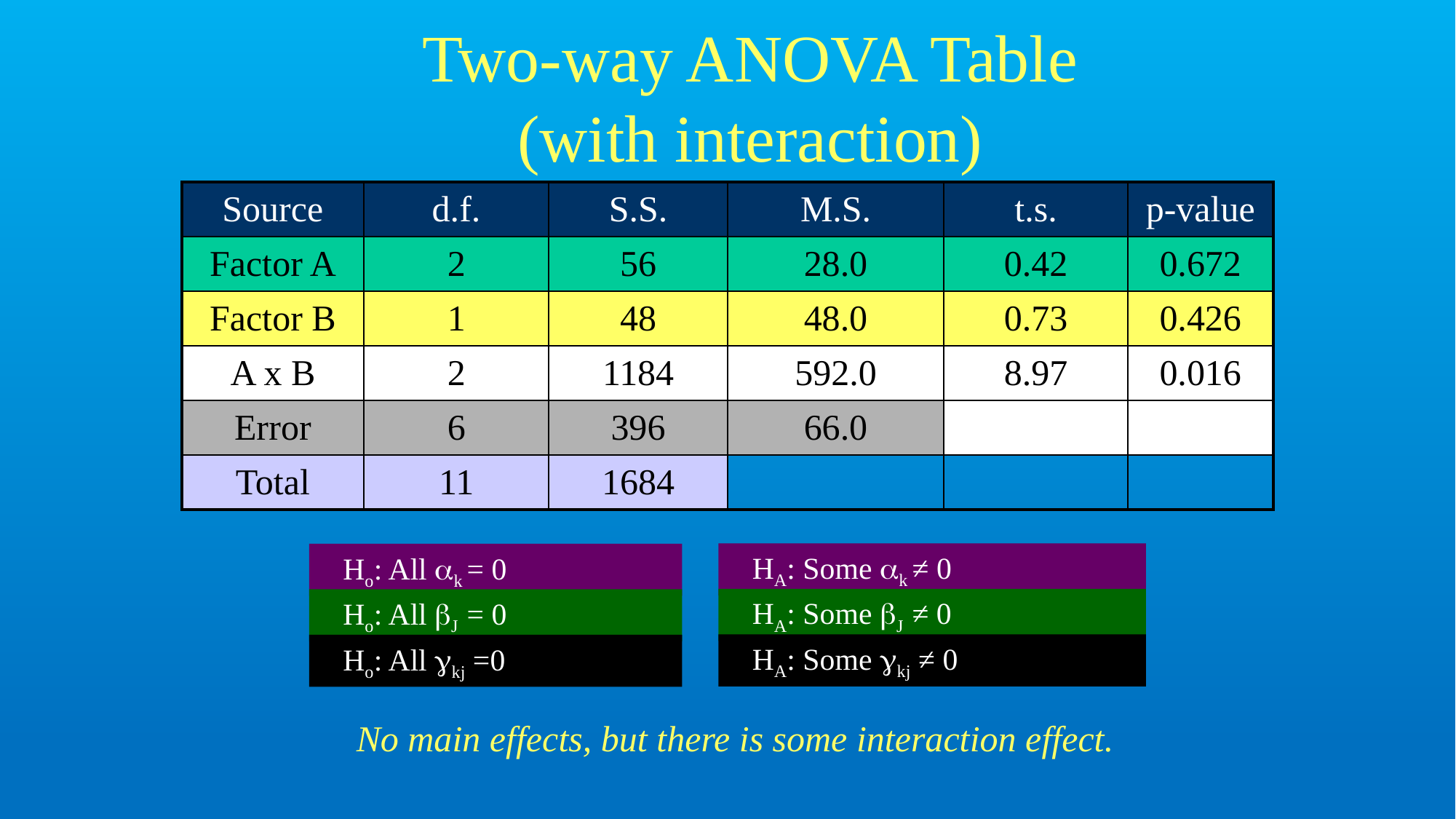

# Two-way ANOVA Table (with interaction)
| Source | d.f. | S.S. | M.S. | t.s. | p-value |
| --- | --- | --- | --- | --- | --- |
| Factor A | 2 | 56 | 28.0 | 0.42 | 0.672 |
| Factor B | 1 | 48 | 48.0 | 0.73 | 0.426 |
| A x B | 2 | 1184 | 592.0 | 8.97 | 0.016 |
| Error | 6 | 396 | 66.0 |  |  |
| Total | 11 | 1684 |  |  |  |
   HA: Some αk ≠ 0
   Ho: All αk = 0
   HA: Some βJ  ≠ 0
   Ho: All βJ  = 0
   HA: Some γkj ≠ 0
   Ho: All γkj =0
No main effects, but there is some interaction effect.